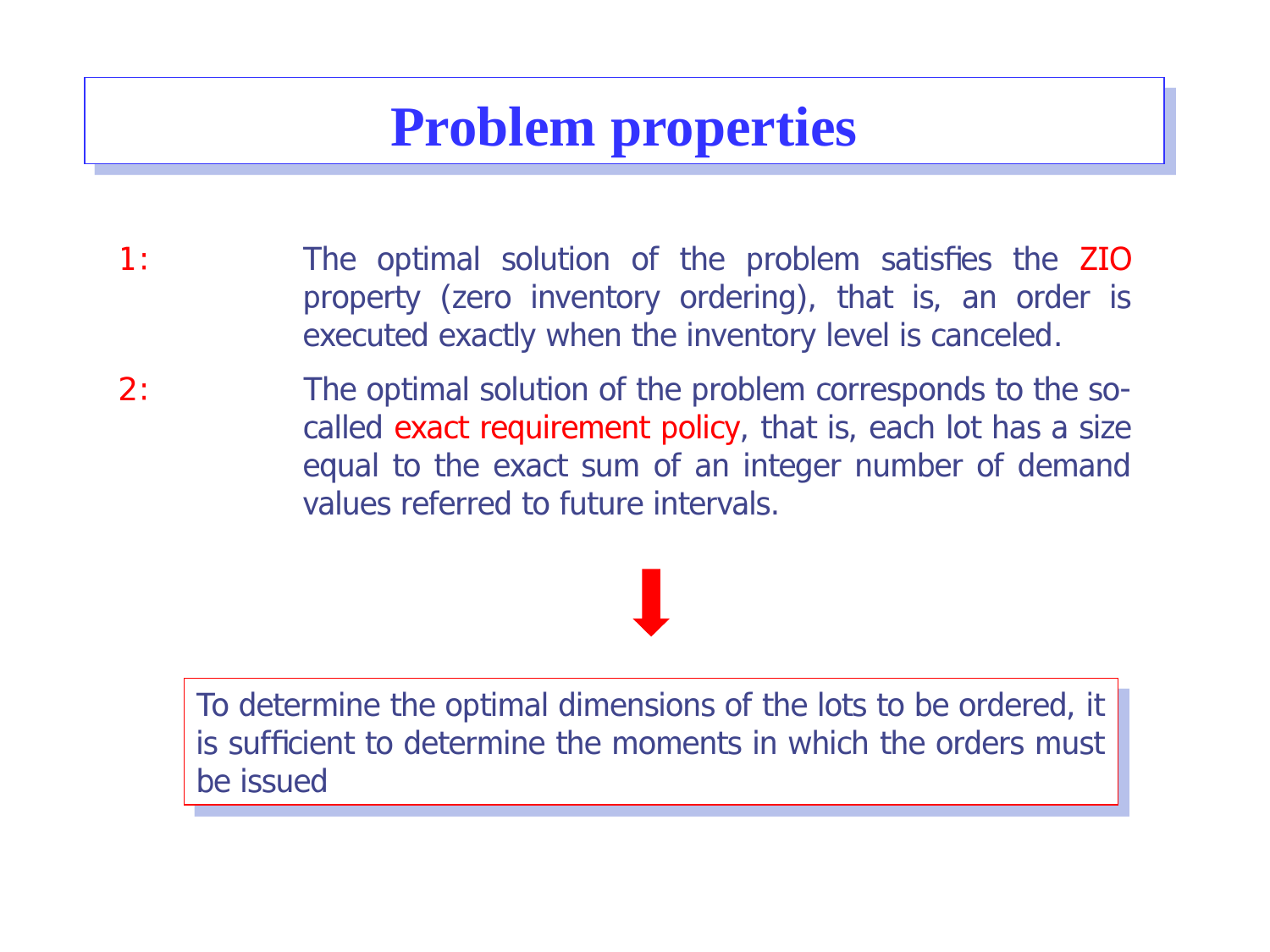

# Problem properties
1:	The optimal solution of the problem satisfies the ZIO property (zero inventory ordering), that is, an order is executed exactly when the inventory level is canceled.
2: 	The optimal solution of the problem corresponds to the so-called exact requirement policy, that is, each lot has a size equal to the exact sum of an integer number of demand values referred to future intervals.

To determine the optimal dimensions of the lots to be ordered, it is sufficient to determine the moments in which the orders must be issued